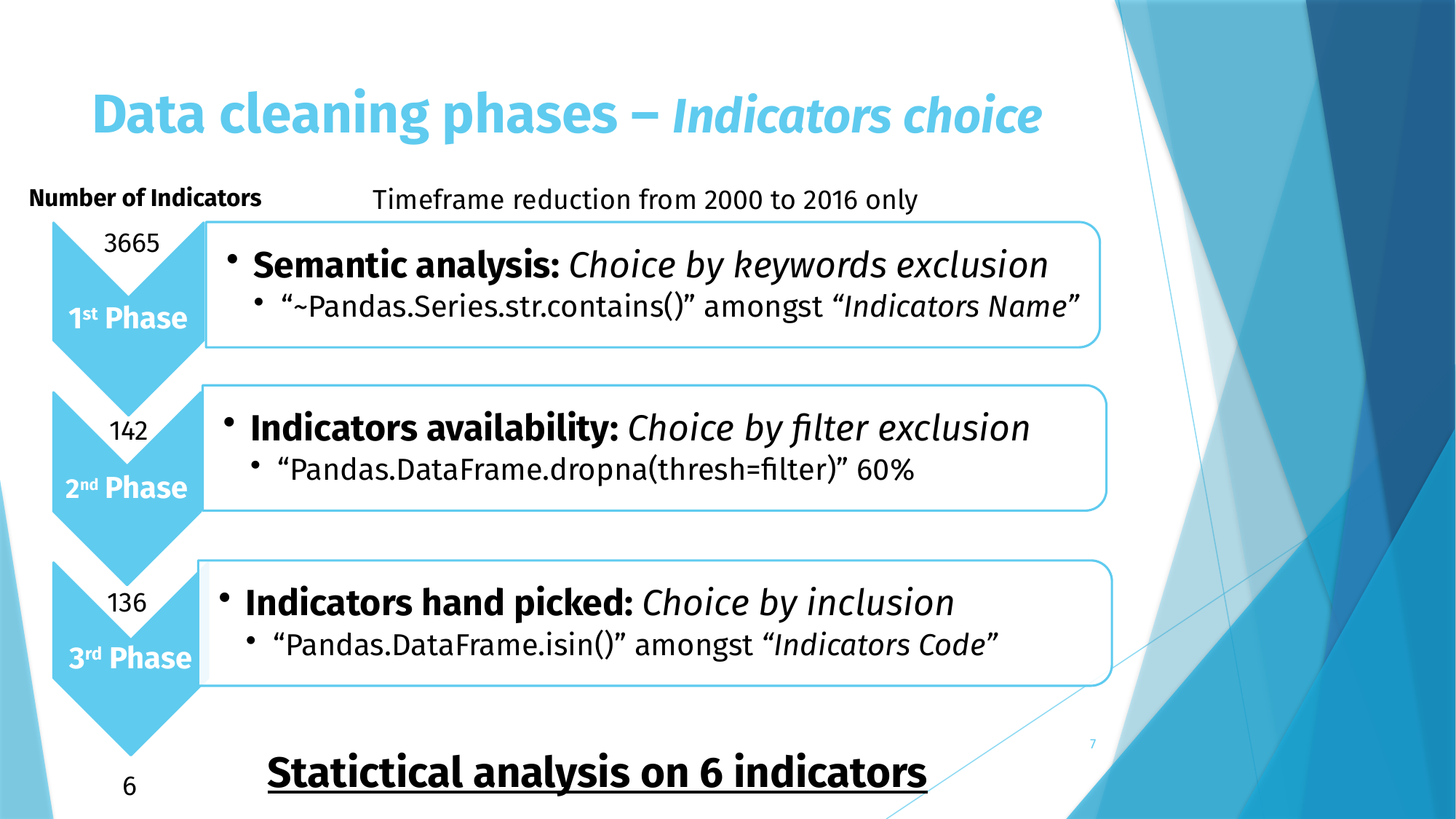

# Data cleaning phases – Indicators choice
Number of Indicators
Timeframe reduction from 2000 to 2016 only
3665
1st Phase
Indicators availability: Choice by filter exclusion
“Pandas.DataFrame.dropna(thresh=filter)” 60%
2nd Phase
Semantic analysis: Choice by keywords exclusion
“~Pandas.Series.str.contains()” amongst “Indicators Name”
3rd Phase
Indicators hand picked: Choice by inclusion
“Pandas.DataFrame.isin()” amongst “Indicators Code”
142
136
7
Statictical analysis on 6 indicators
6